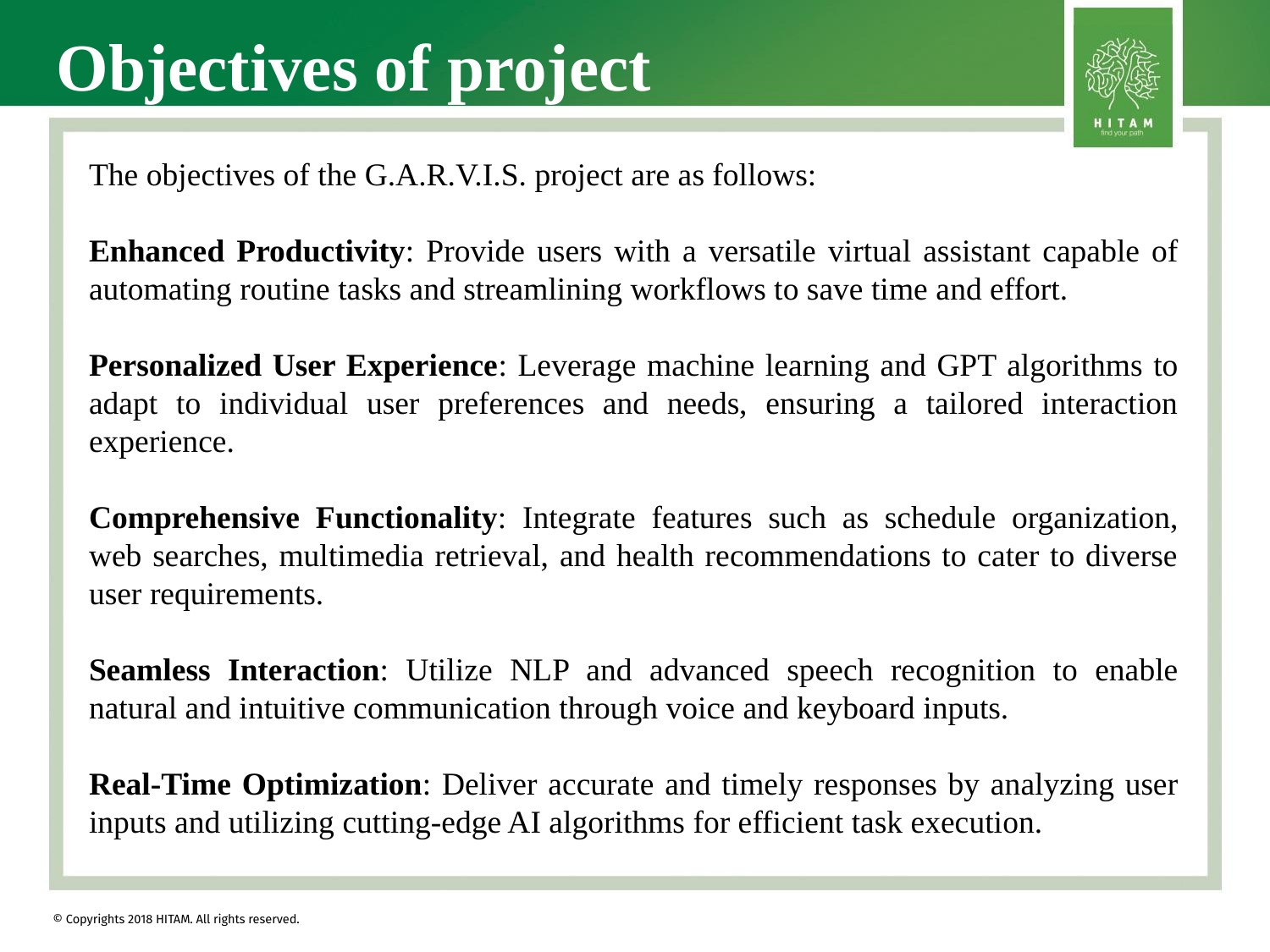

Objectives of project
The objectives of the G.A.R.V.I.S. project are as follows:

Enhanced Productivity: Provide users with a versatile virtual assistant capable of automating routine tasks and streamlining workflows to save time and effort.

Personalized User Experience: Leverage machine learning and GPT algorithms to adapt to individual user preferences and needs, ensuring a tailored interaction experience.

Comprehensive Functionality: Integrate features such as schedule organization, web searches, multimedia retrieval, and health recommendations to cater to diverse user requirements.

Seamless Interaction: Utilize NLP and advanced speech recognition to enable natural and intuitive communication through voice and keyboard inputs.

Real-Time Optimization: Deliver accurate and timely responses by analyzing user inputs and utilizing cutting-edge AI algorithms for efficient task execution.